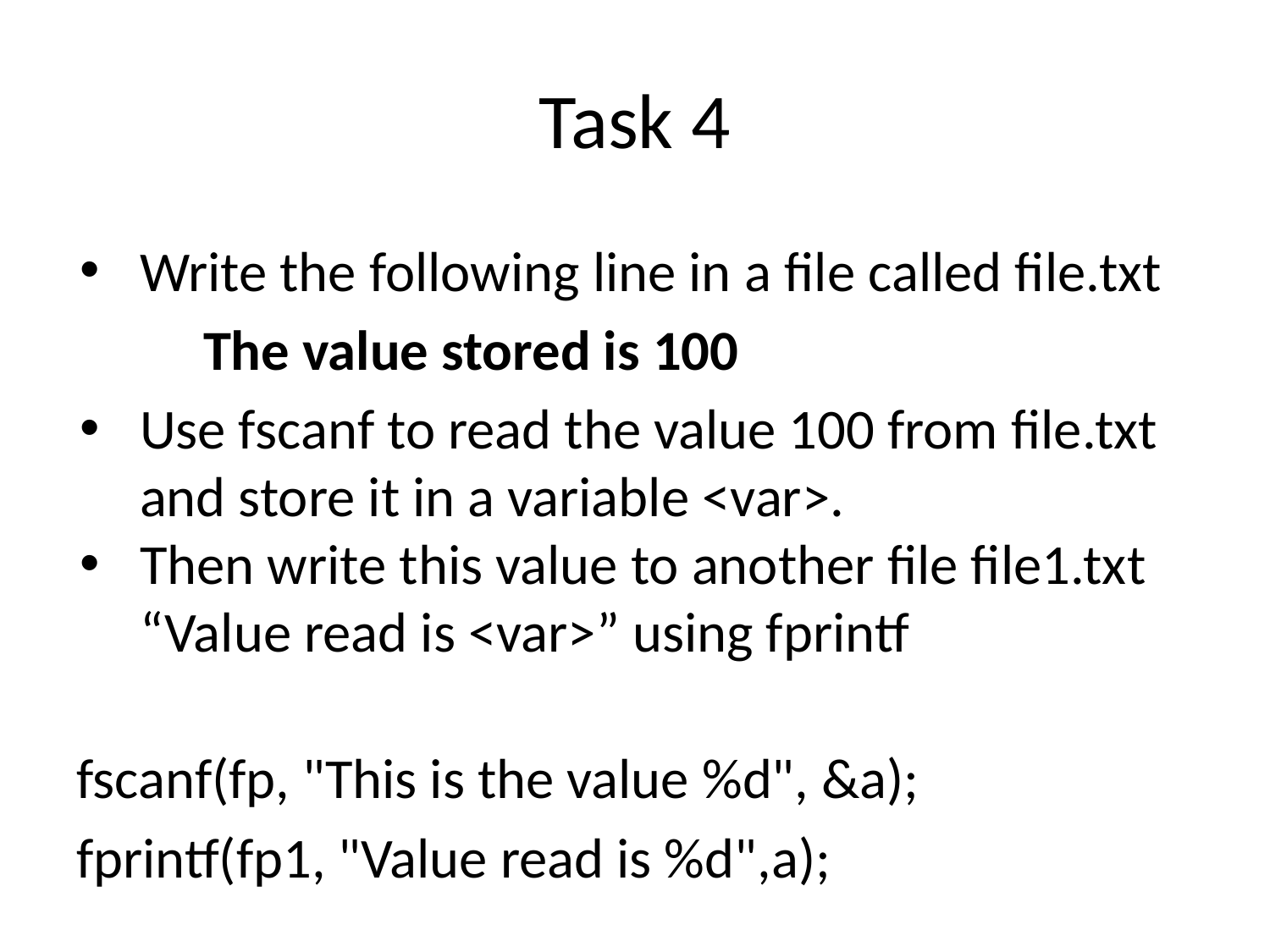

# Task 4
Write the following line in a file called file.txt
The value stored is 100
Use fscanf to read the value 100 from file.txt and store it in a variable <var>.
Then write this value to another file file1.txt “Value read is <var>” using fprintf

fscanf(fp, "This is the value %d", &a);
fprintf(fp1, "Value read is %d",a);